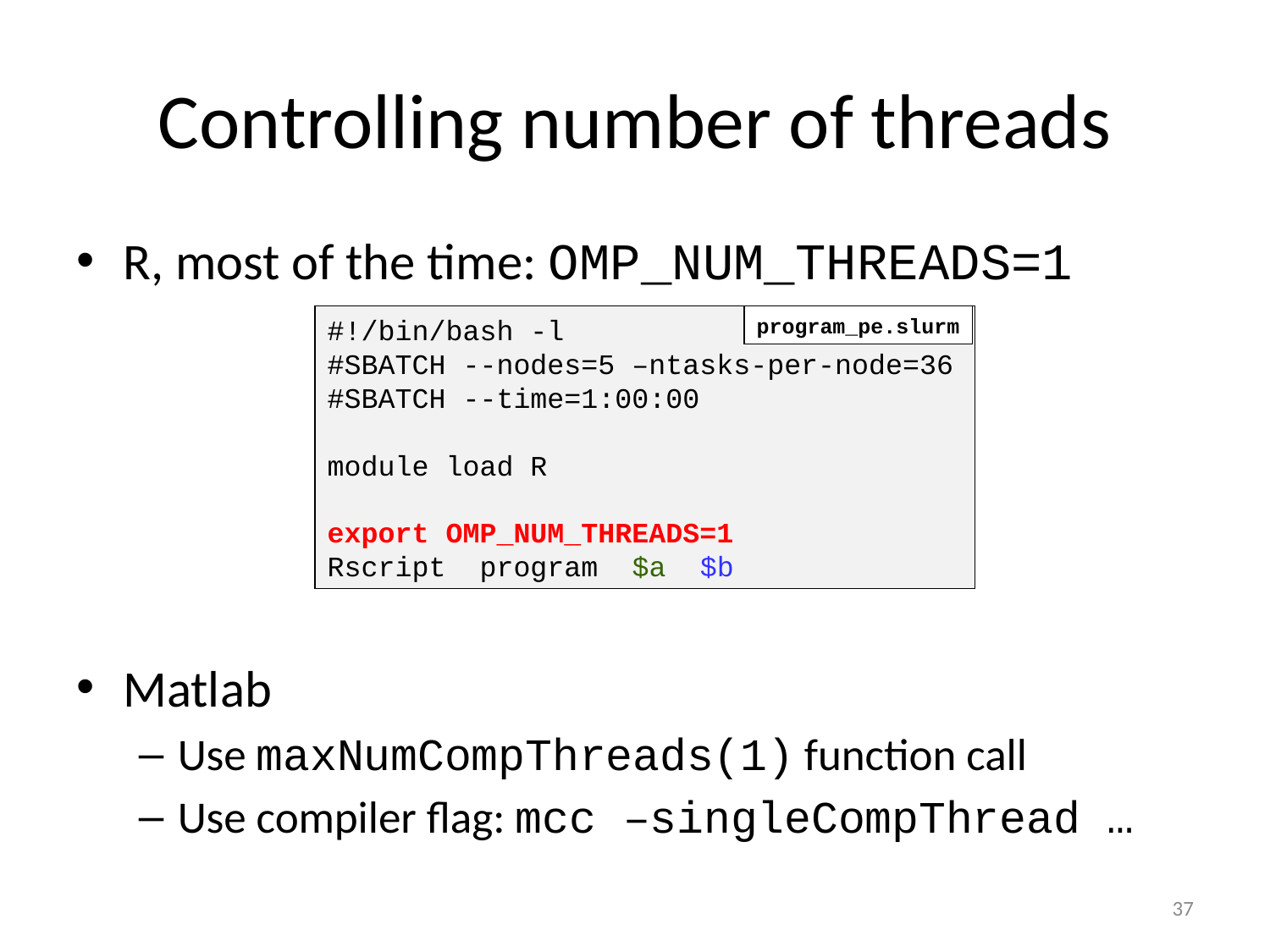

# Controlling number of threads
R, most of the time: OMP_NUM_THREADS=1

Matlab
Use maxNumCompThreads(1) function call
Use compiler flag: mcc –singleCompThread …
#!/bin/bash -l
#SBATCH --nodes=5 –ntasks-per-node=36
#SBATCH --time=1:00:00

module load R

export OMP_NUM_THREADS=1
Rscript  program  $a  $b
program_pe.slurm
37